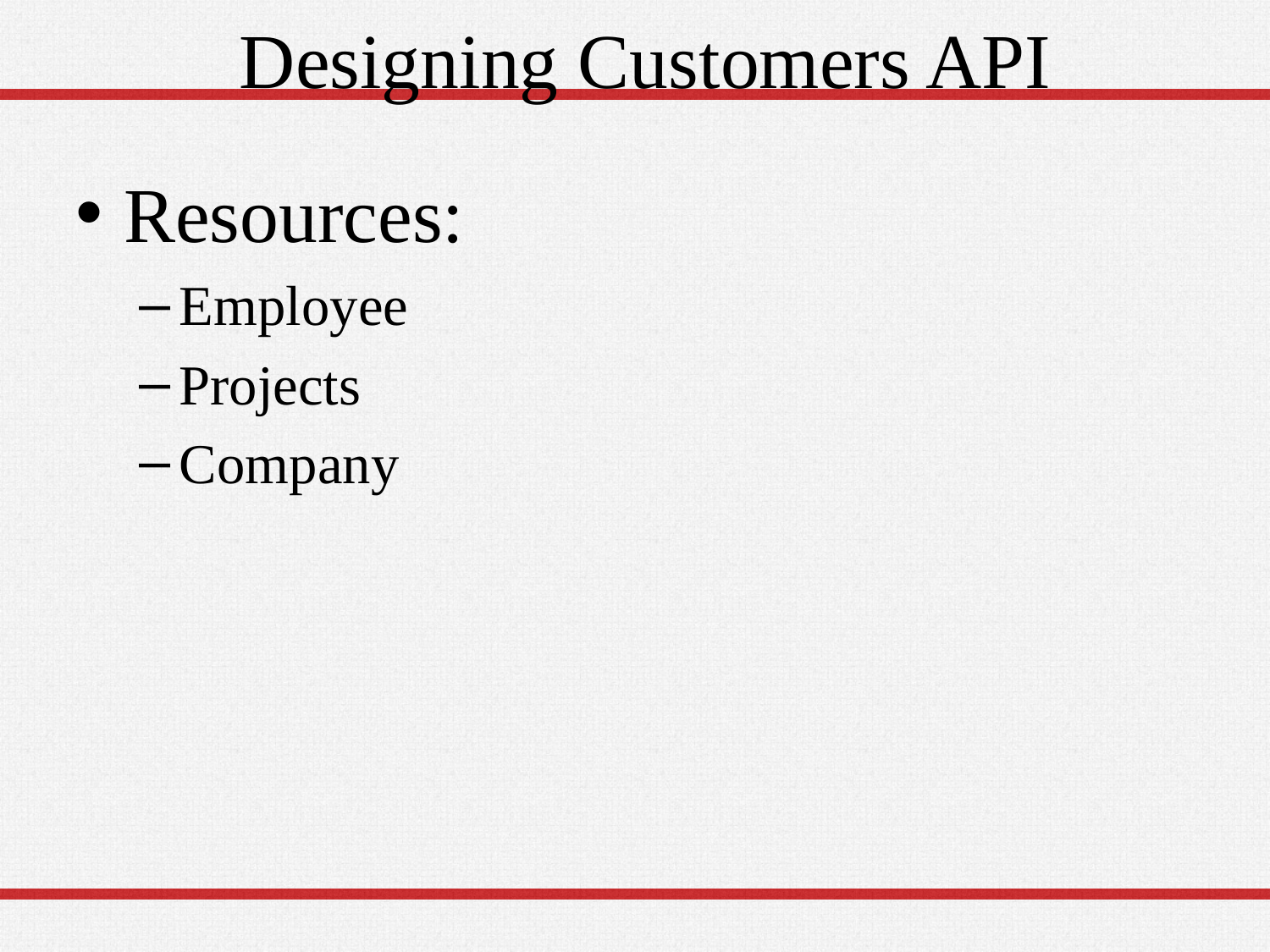

# Designing Customers API
Resources:
Employee
Projects
Company
31